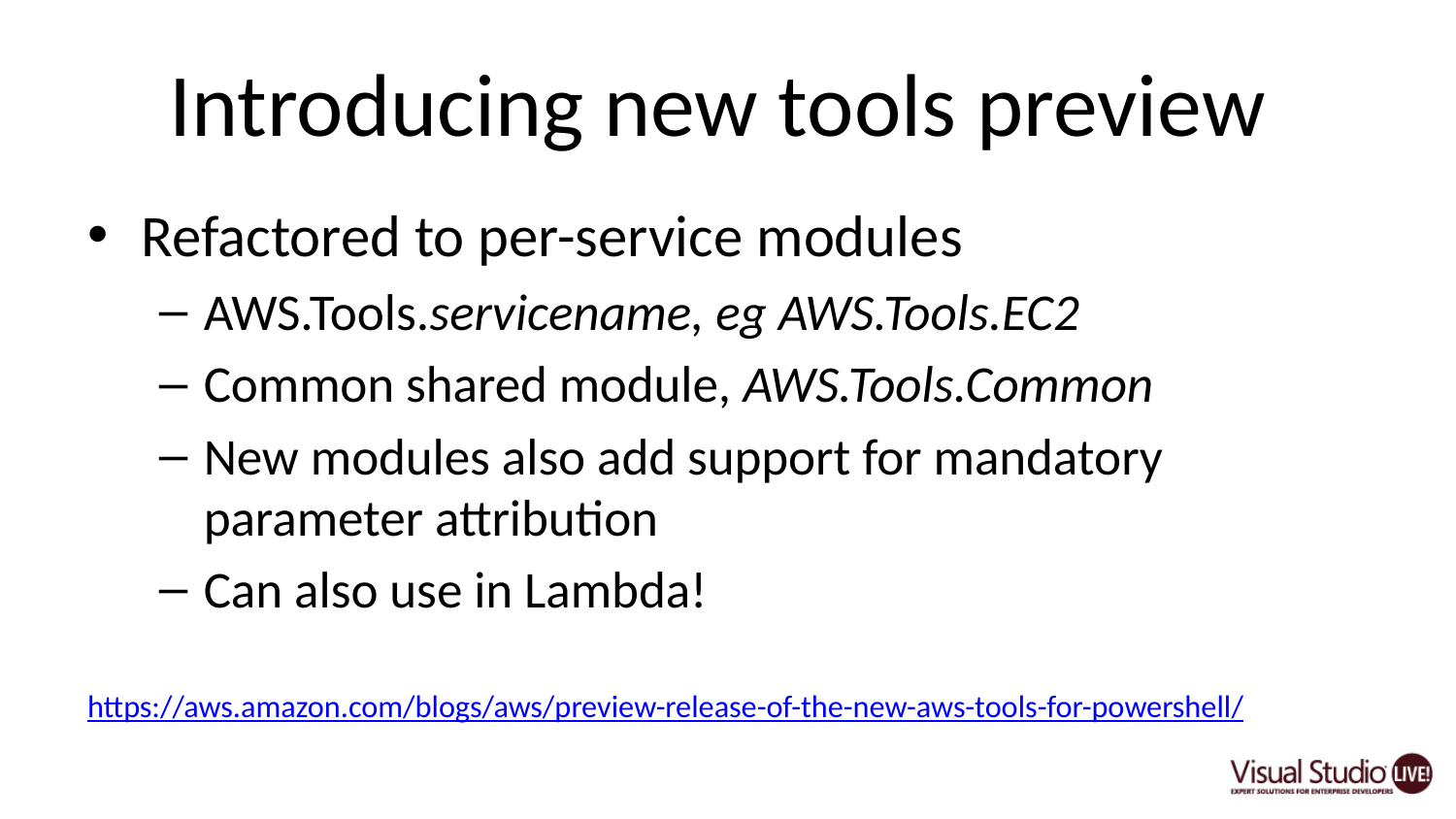

# Introducing new tools preview
Refactored to per-service modules
AWS.Tools.servicename, eg AWS.Tools.EC2
Common shared module, AWS.Tools.Common
New modules also add support for mandatory parameter attribution
Can also use in Lambda!
https://aws.amazon.com/blogs/aws/preview-release-of-the-new-aws-tools-for-powershell/